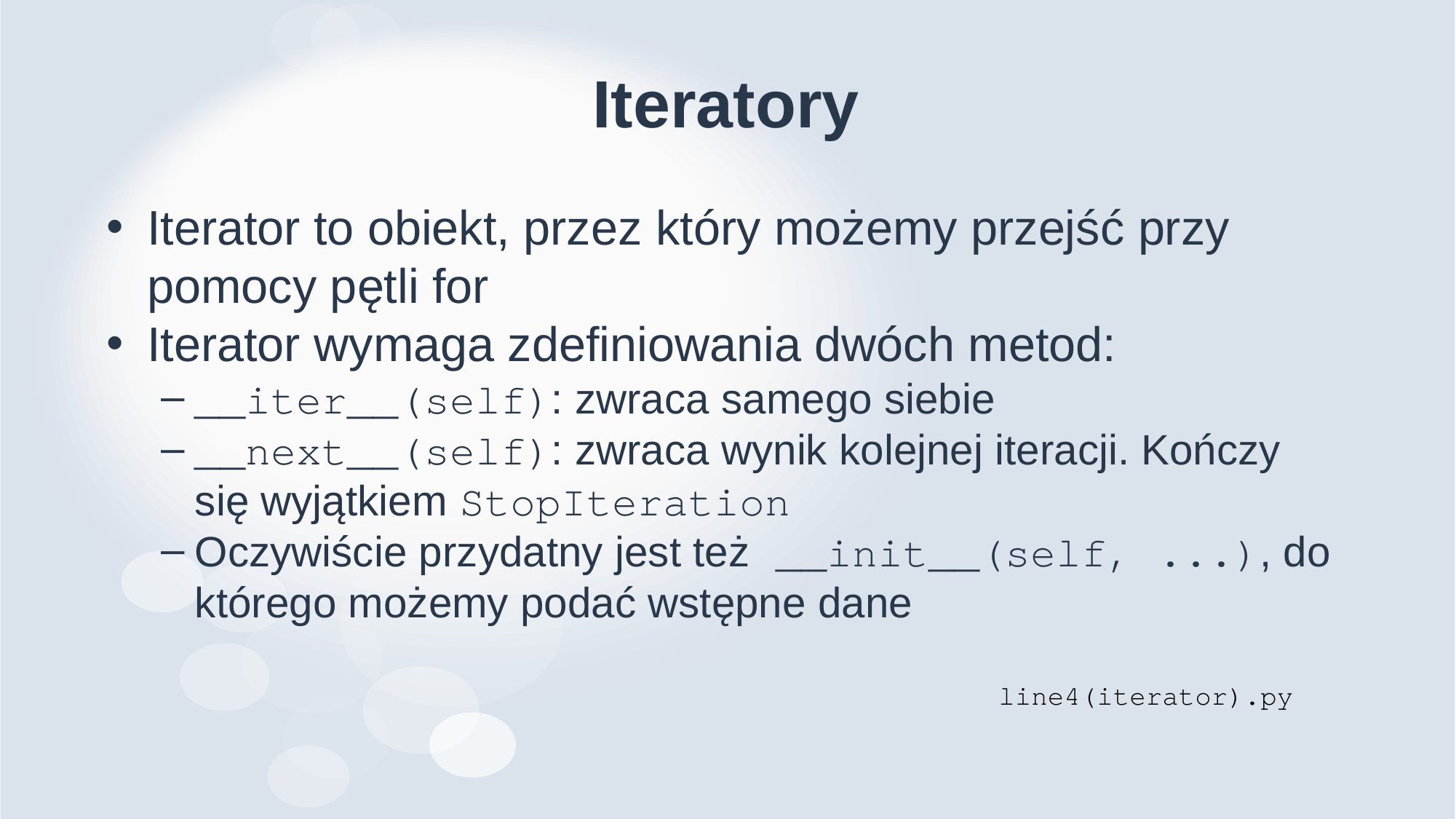

# Iteratory
Iterator to obiekt, przez który możemy przejść przy pomocy pętli for
Iterator wymaga zdefiniowania dwóch metod:
__iter__(self): zwraca samego siebie
__next__(self): zwraca wynik kolejnej iteracji. Kończy się wyjątkiem StopIteration
Oczywiście przydatny jest też __init__(self, ...), do którego możemy podać wstępne dane
line4(iterator).py